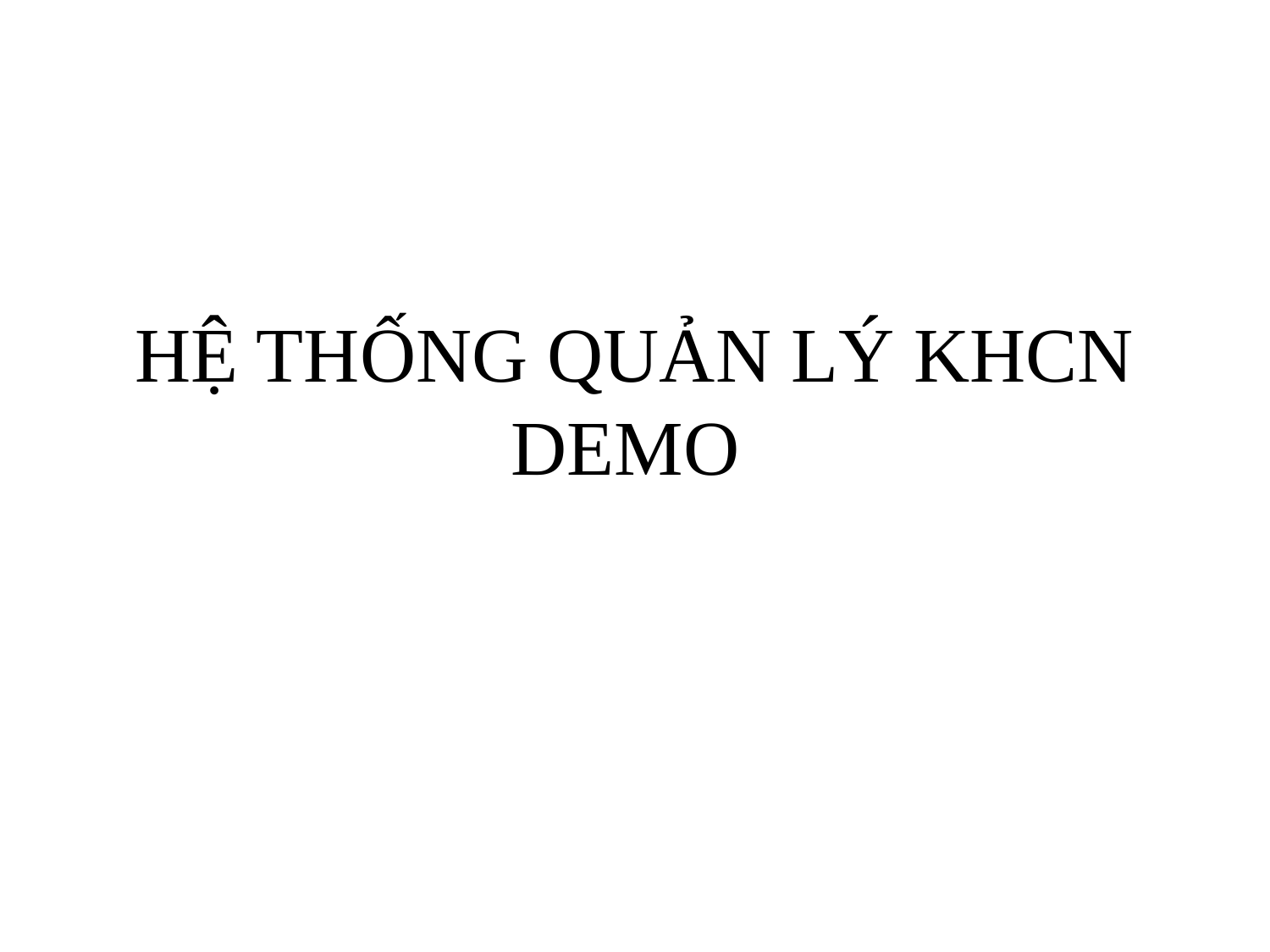

# HỆ THỐNG QUẢN LÝ KHCN DEMO